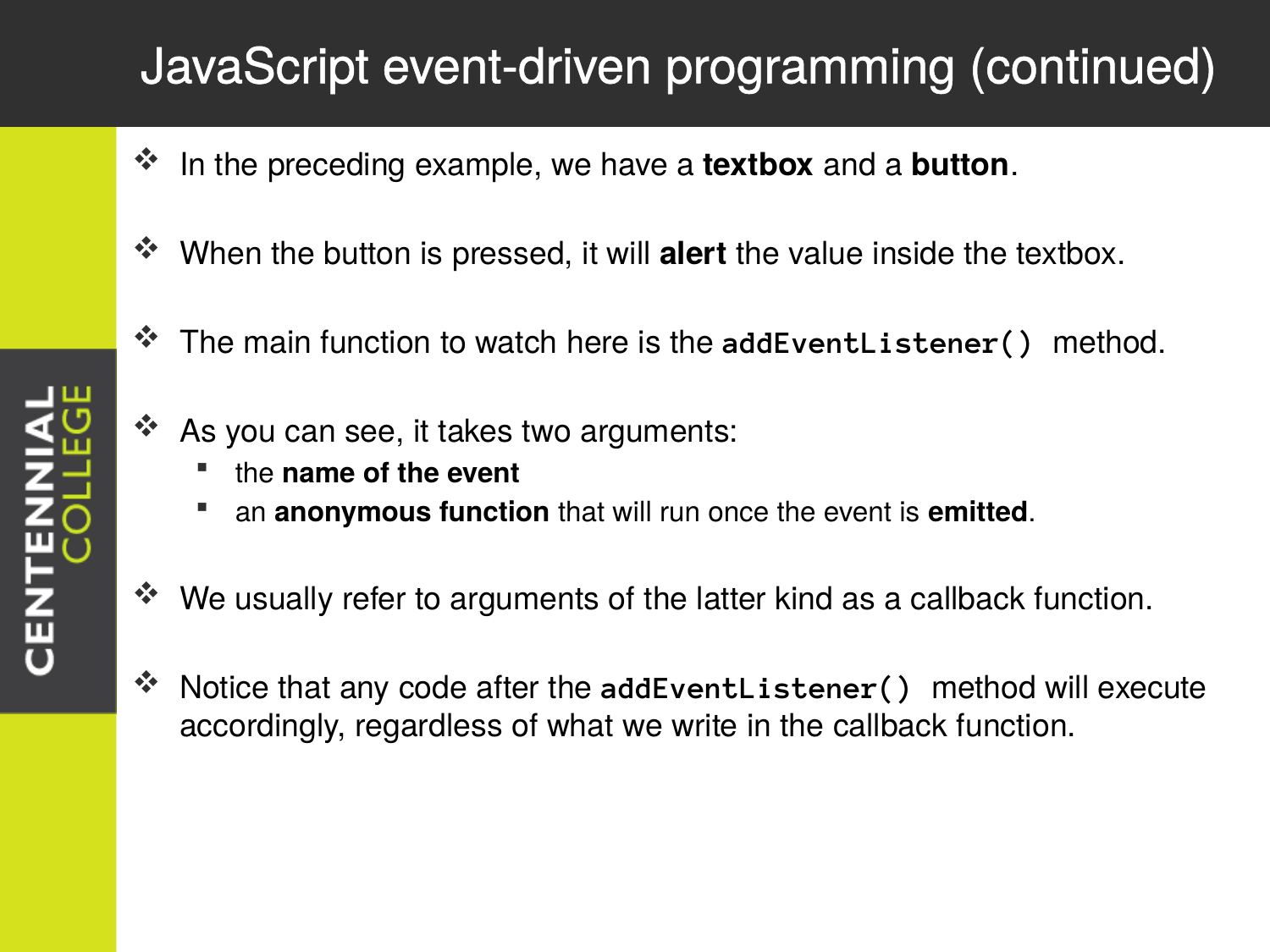

# JavaScript event-driven programming (continued)
In the preceding example, we have a textbox and a button.

When the button is pressed, it will alert the value inside the textbox.

The main function to watch here is the addEventListener() method.

As you can see, it takes two arguments:
the name of the event
an anonymous function that will run once the event is emitted.

We usually refer to arguments of the latter kind as a callback function.

Notice that any code after the addEventListener() method will execute accordingly, regardless of what we write in the callback function.